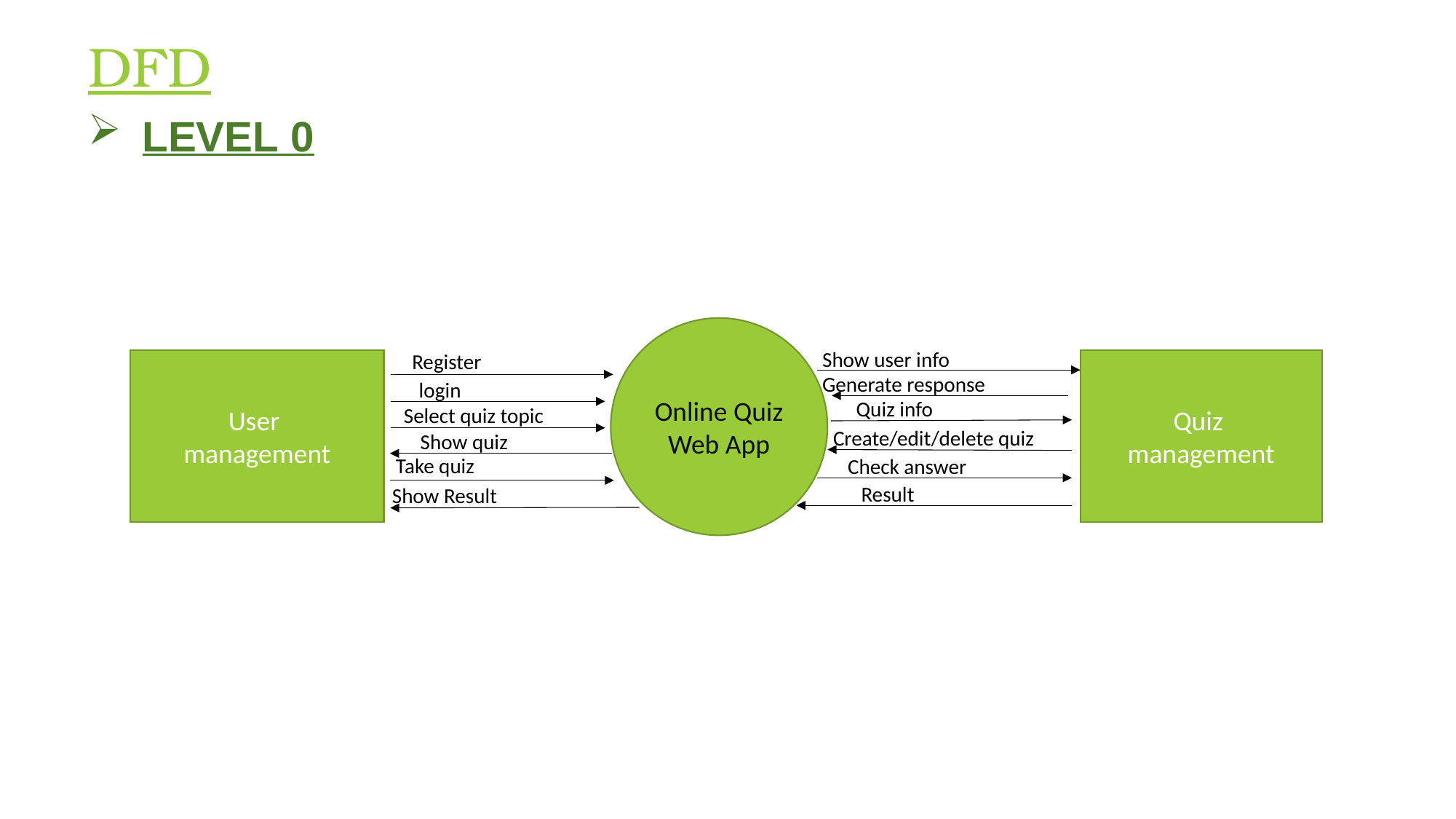

# DFD
LEVEL 0
Online Quiz Web App
Show user info
Register
User
management
Quiz
management
Generate response
login
Quiz info
Select quiz topic
Create/edit/delete quiz
Show quiz
Take quiz
Check answer
Result
Show Result